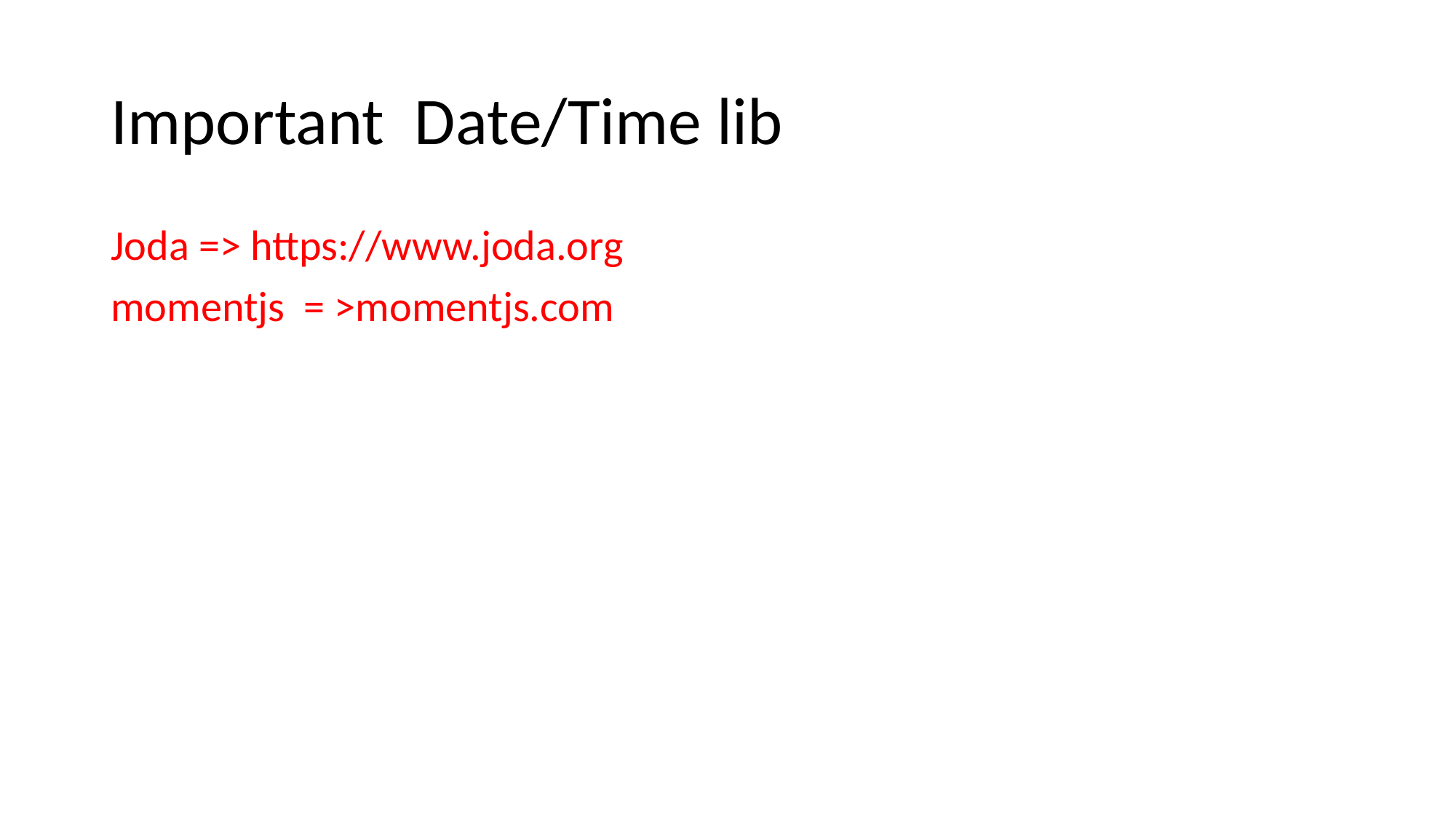

# Important  Date/Time lib
Joda => https://www.joda.org
momentjs  = >momentjs.com